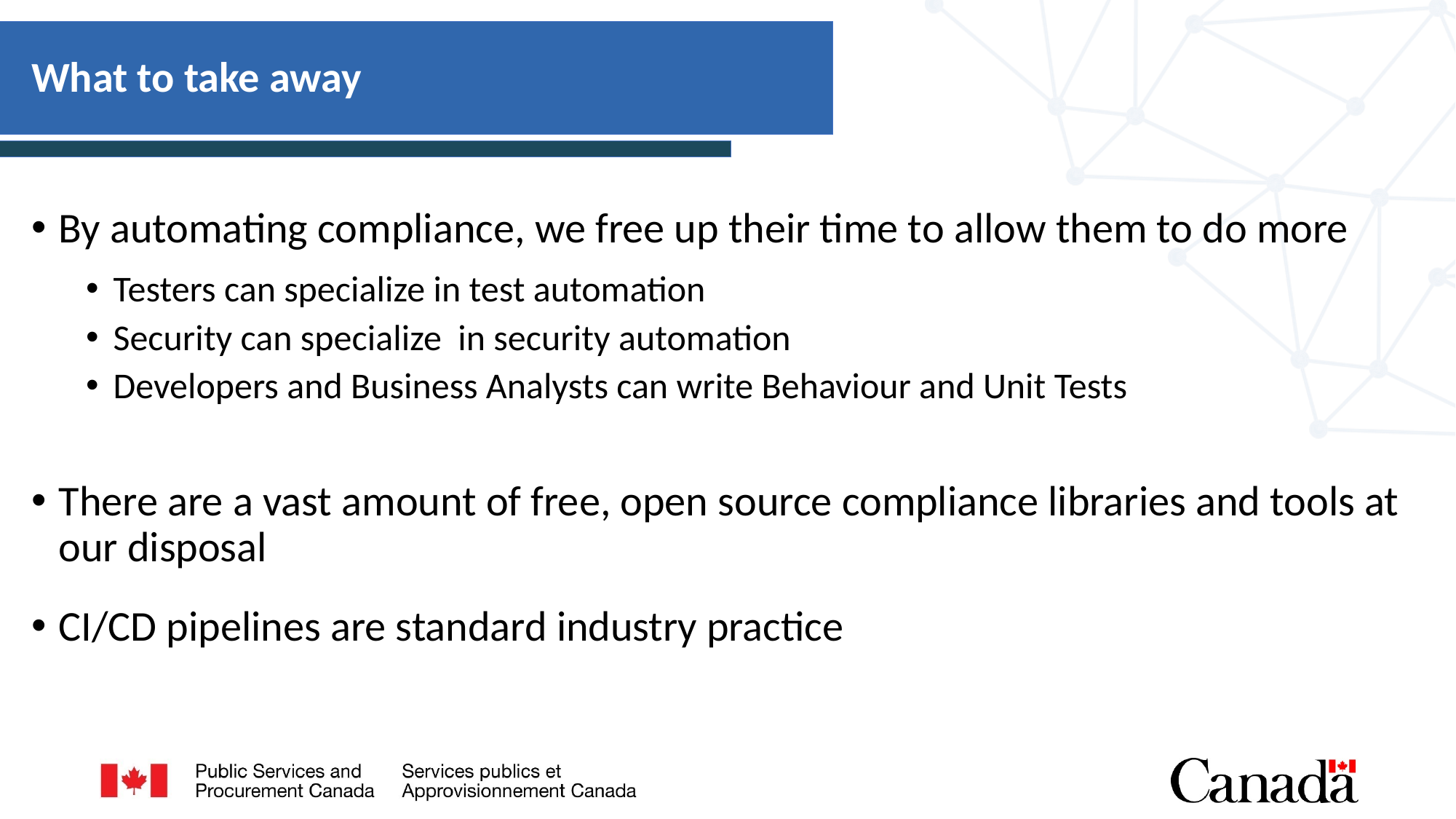

# What to take away
By automating compliance, we free up their time to allow them to do more
Testers can specialize in test automation
Security can specialize  in security automation
Developers and Business Analysts can write Behaviour and Unit Tests

There are a vast amount of free, open source compliance libraries and tools at our disposal
CI/CD pipelines are standard industry practice